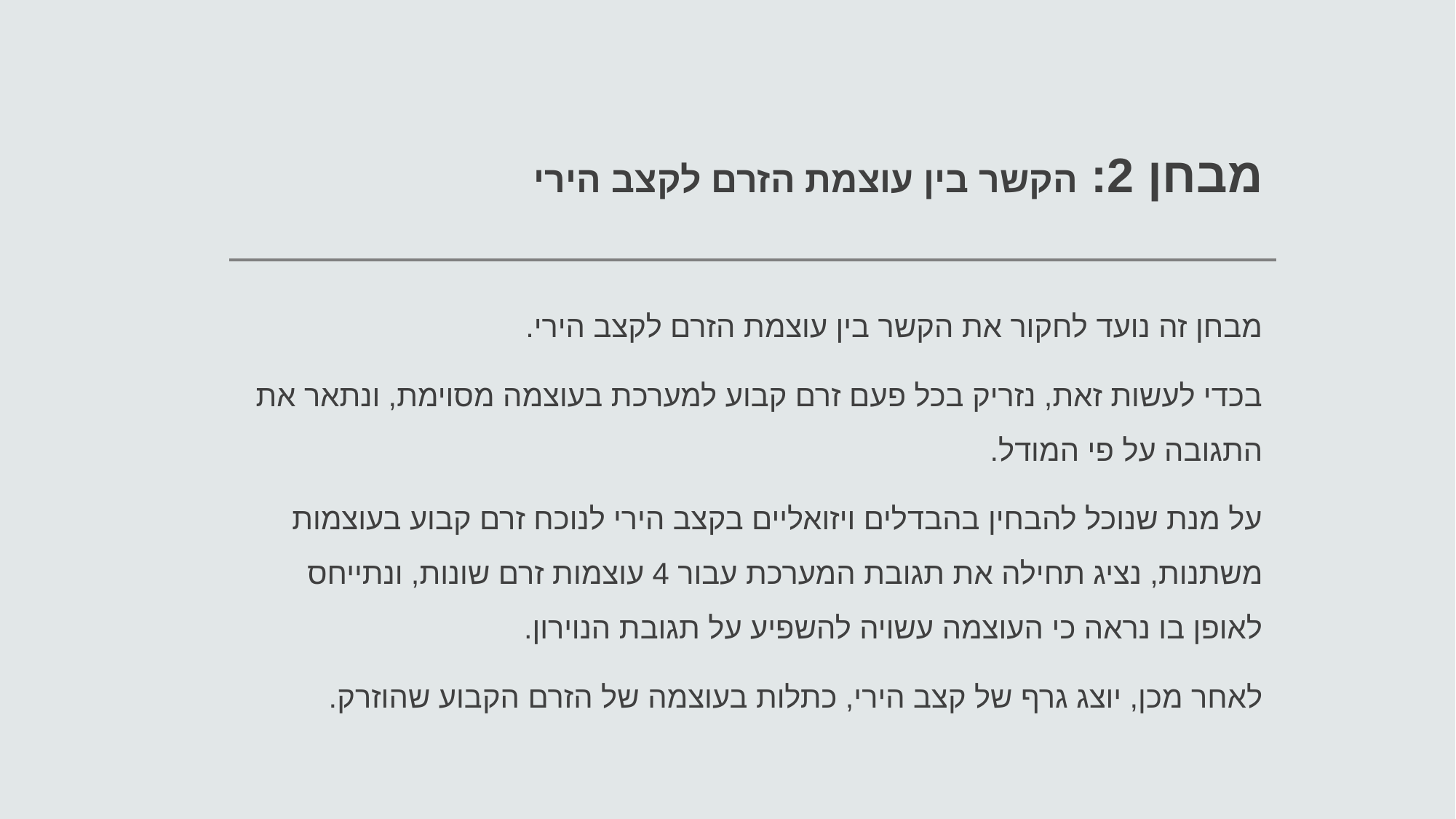

# מבחן 2: הקשר בין עוצמת הזרם לקצב הירי
מבחן זה נועד לחקור את הקשר בין עוצמת הזרם לקצב הירי.
בכדי לעשות זאת, נזריק בכל פעם זרם קבוע למערכת בעוצמה מסוימת, ונתאר את התגובה על פי המודל.
על מנת שנוכל להבחין בהבדלים ויזואליים בקצב הירי לנוכח זרם קבוע בעוצמות משתנות, נציג תחילה את תגובת המערכת עבור 4 עוצמות זרם שונות, ונתייחס לאופן בו נראה כי העוצמה עשויה להשפיע על תגובת הנוירון.
לאחר מכן, יוצג גרף של קצב הירי, כתלות בעוצמה של הזרם הקבוע שהוזרק.